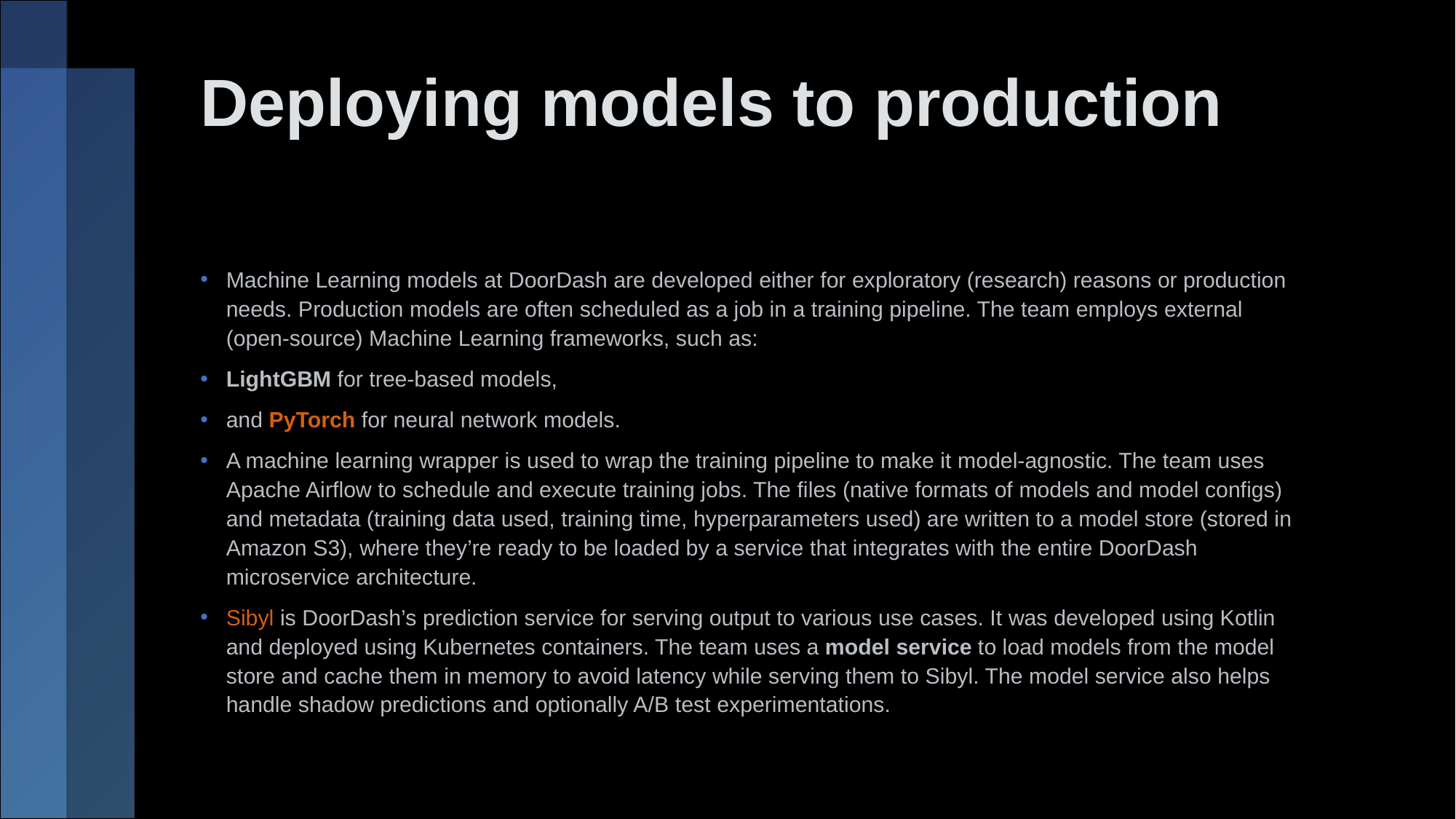

# Deploying models to production
Machine Learning models at DoorDash are developed either for exploratory (research) reasons or production needs. Production models are often scheduled as a job in a training pipeline. The team employs external (open-source) Machine Learning frameworks, such as:
LightGBM for tree-based models,
and PyTorch for neural network models.
A machine learning wrapper is used to wrap the training pipeline to make it model-agnostic. The team uses Apache Airflow to schedule and execute training jobs. The files (native formats of models and model configs) and metadata (training data used, training time, hyperparameters used) are written to a model store (stored in Amazon S3), where they’re ready to be loaded by a service that integrates with the entire DoorDash microservice architecture.
Sibyl is DoorDash’s prediction service for serving output to various use cases. It was developed using Kotlin and deployed using Kubernetes containers. The team uses a model service to load models from the model store and cache them in memory to avoid latency while serving them to Sibyl. The model service also helps handle shadow predictions and optionally A/B test experimentations.